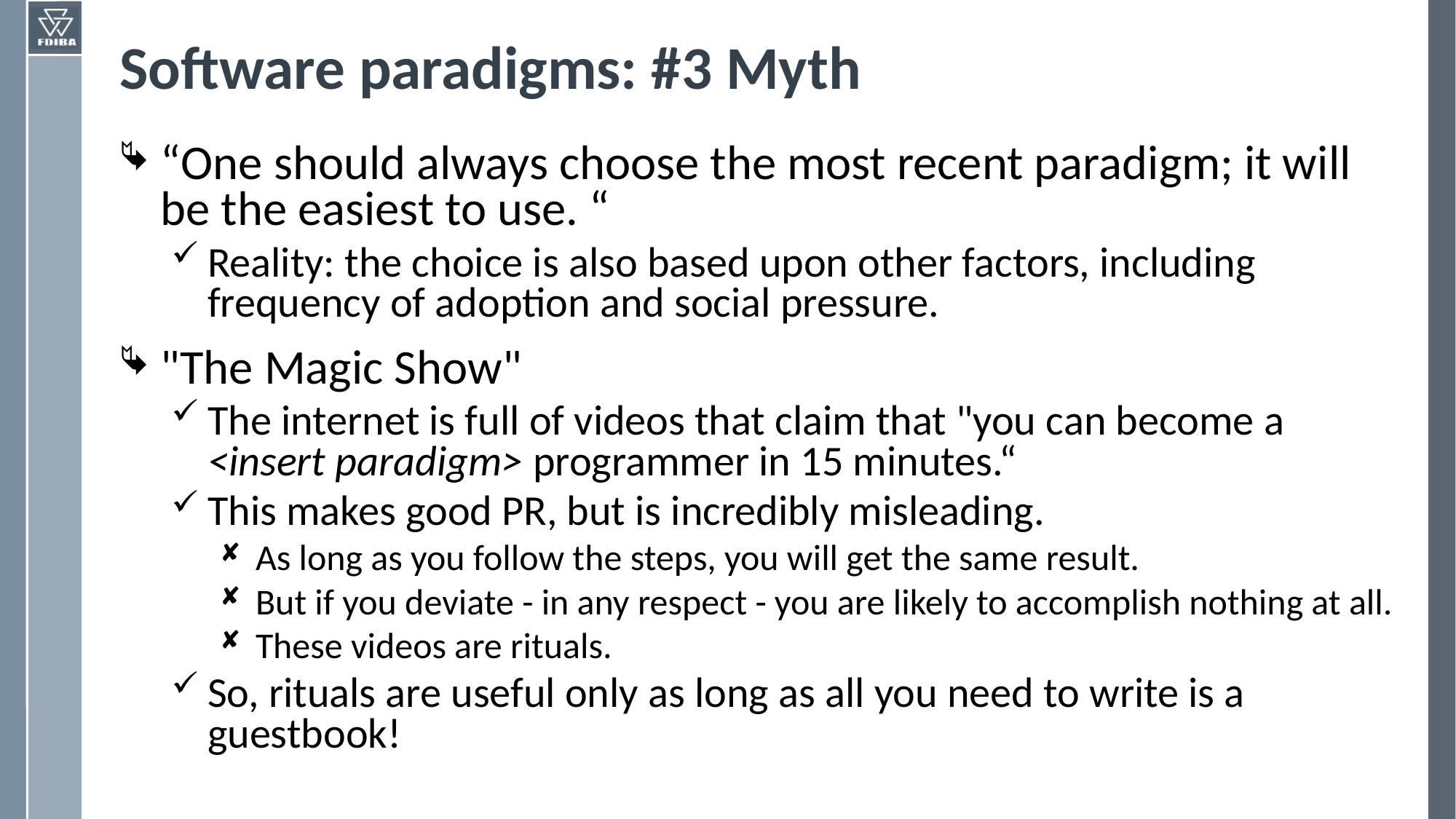

# Software paradigms: #3 Myth
“One should always choose the most recent paradigm; it will be the easiest to use. “
Reality: the choice is also based upon other factors, including frequency of adoption and social pressure.
"The Magic Show"
The internet is full of videos that claim that "you can become a <insert paradigm> programmer in 15 minutes.“
This makes good PR, but is incredibly misleading.
As long as you follow the steps, you will get the same result.
But if you deviate - in any respect - you are likely to accomplish nothing at all.
These videos are rituals.
So, rituals are useful only as long as all you need to write is a guestbook!